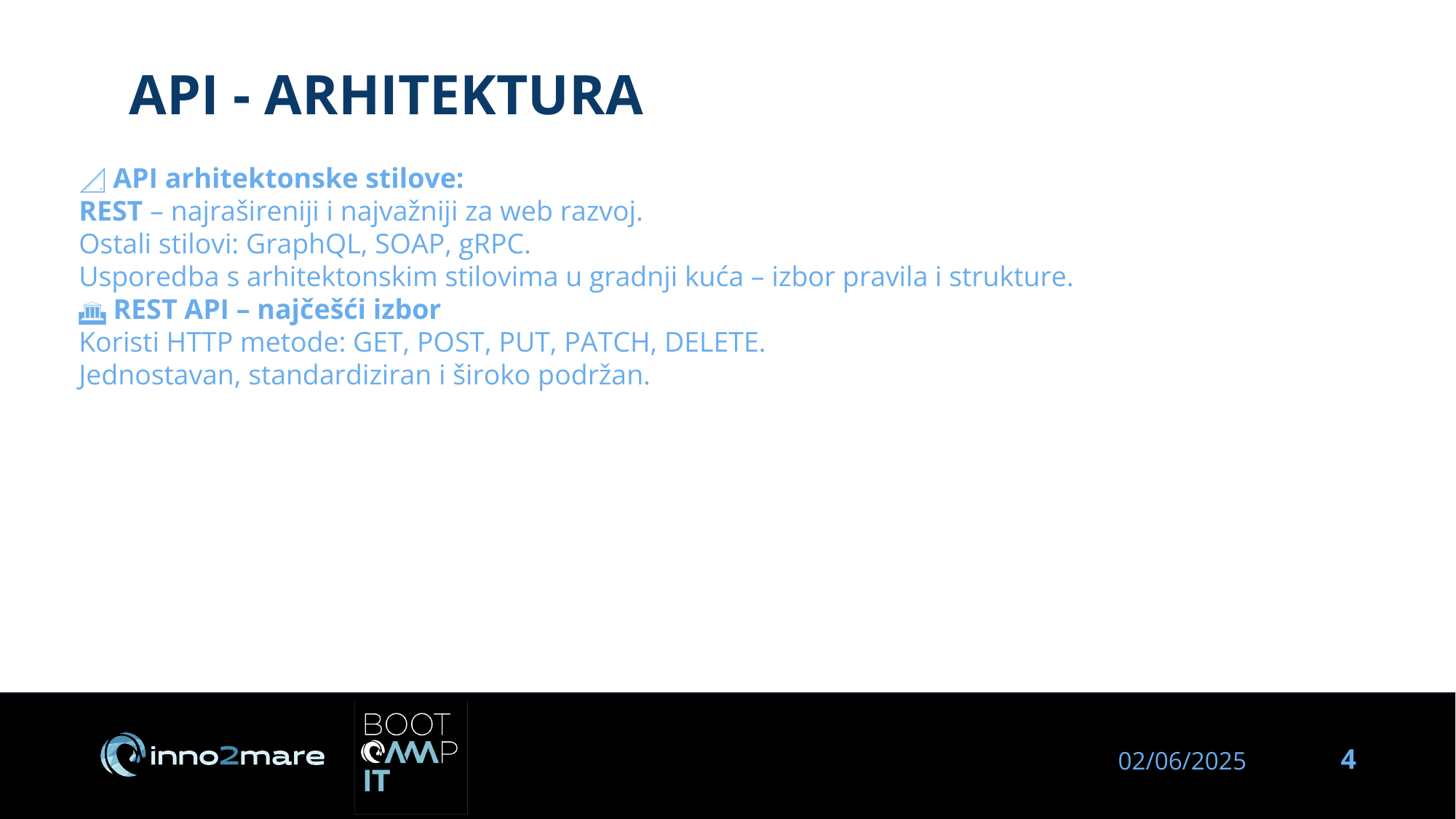

API - ARHITEKTURA
📐 API arhitektonske stilove:
REST – najrašireniji i najvažniji za web razvoj.
Ostali stilovi: GraphQL, SOAP, gRPC.
Usporedba s arhitektonskim stilovima u gradnji kuća – izbor pravila i strukture.
🏛️ REST API – najčešći izbor
Koristi HTTP metode: GET, POST, PUT, PATCH, DELETE.
Jednostavan, standardiziran i široko podržan.